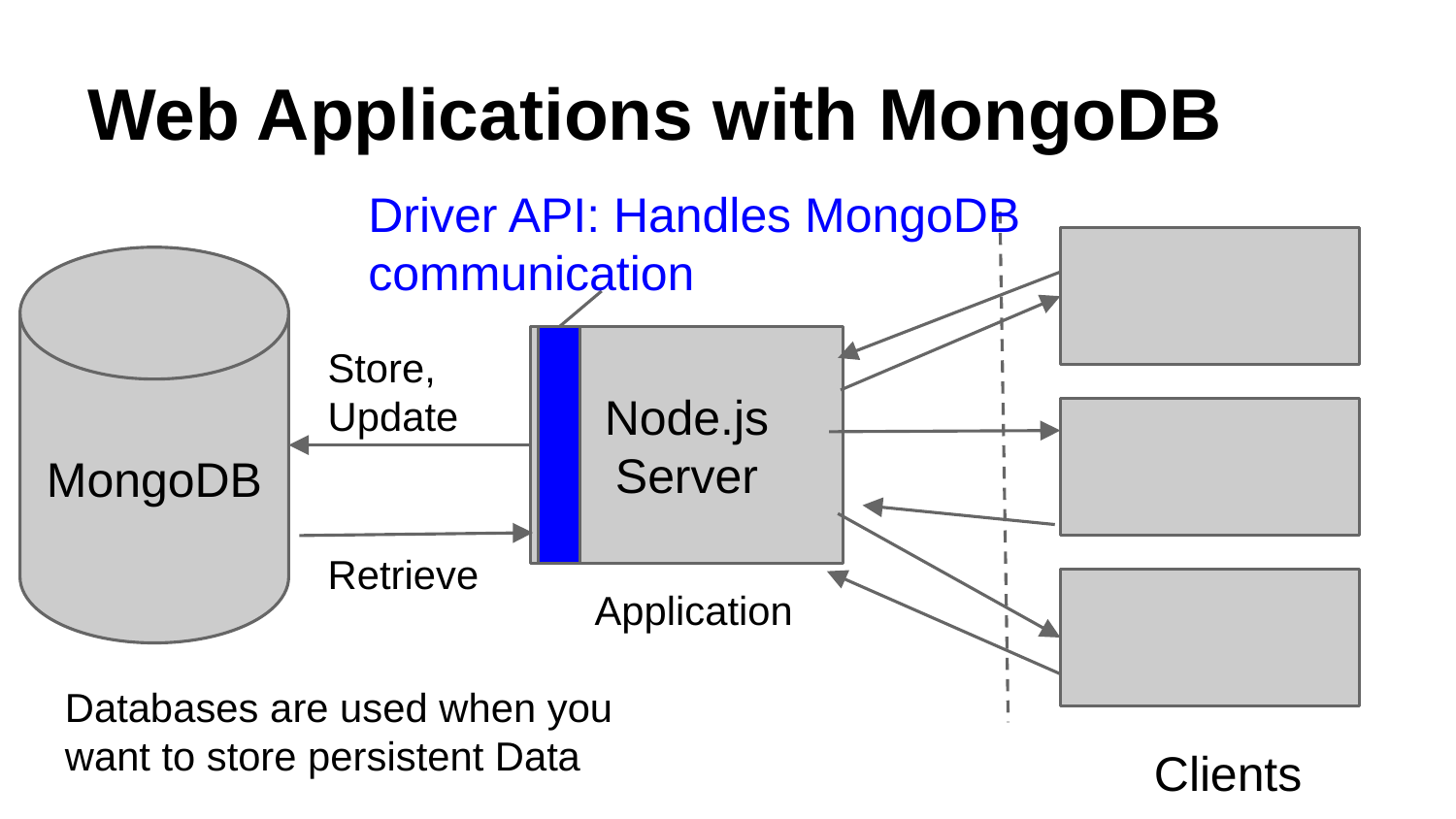

# Web Applications with MongoDB
Driver API: Handles MongoDB communication

MongoDB

Node.js
Server
Store, Update

Retrieve

Application
Databases are used when you want to store persistent Data
Clients